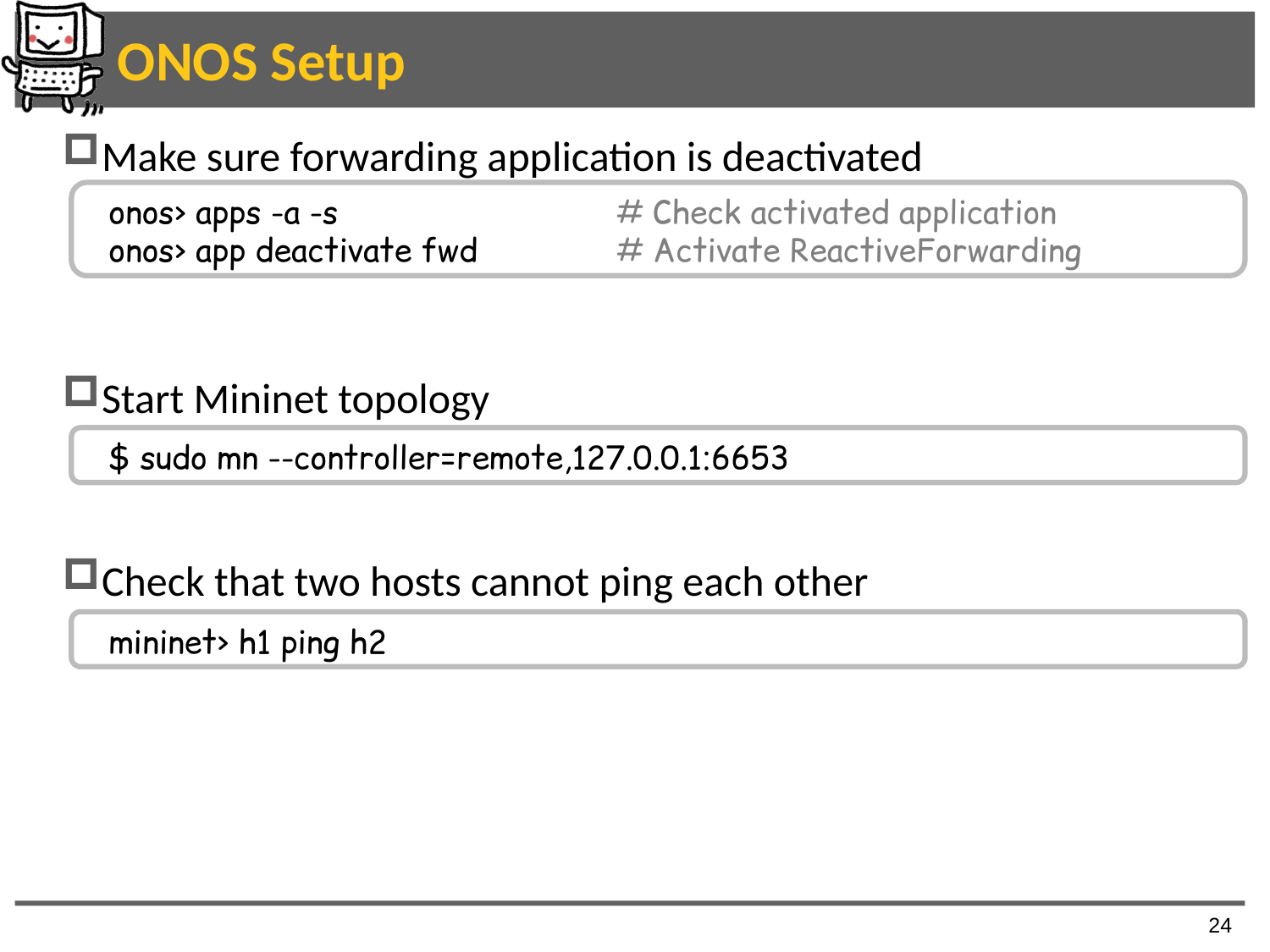

# ONOS Setup
Make sure forwarding application is deactivated

Start Mininet topology

Check that two hosts cannot ping each other

onos> apps -a -s			# Check activated application
onos> app deactivate fwd		# Activate ReactiveForwarding

$ sudo mn --controller=remote,127.0.0.1:6653

mininet> h1 ping h2

24